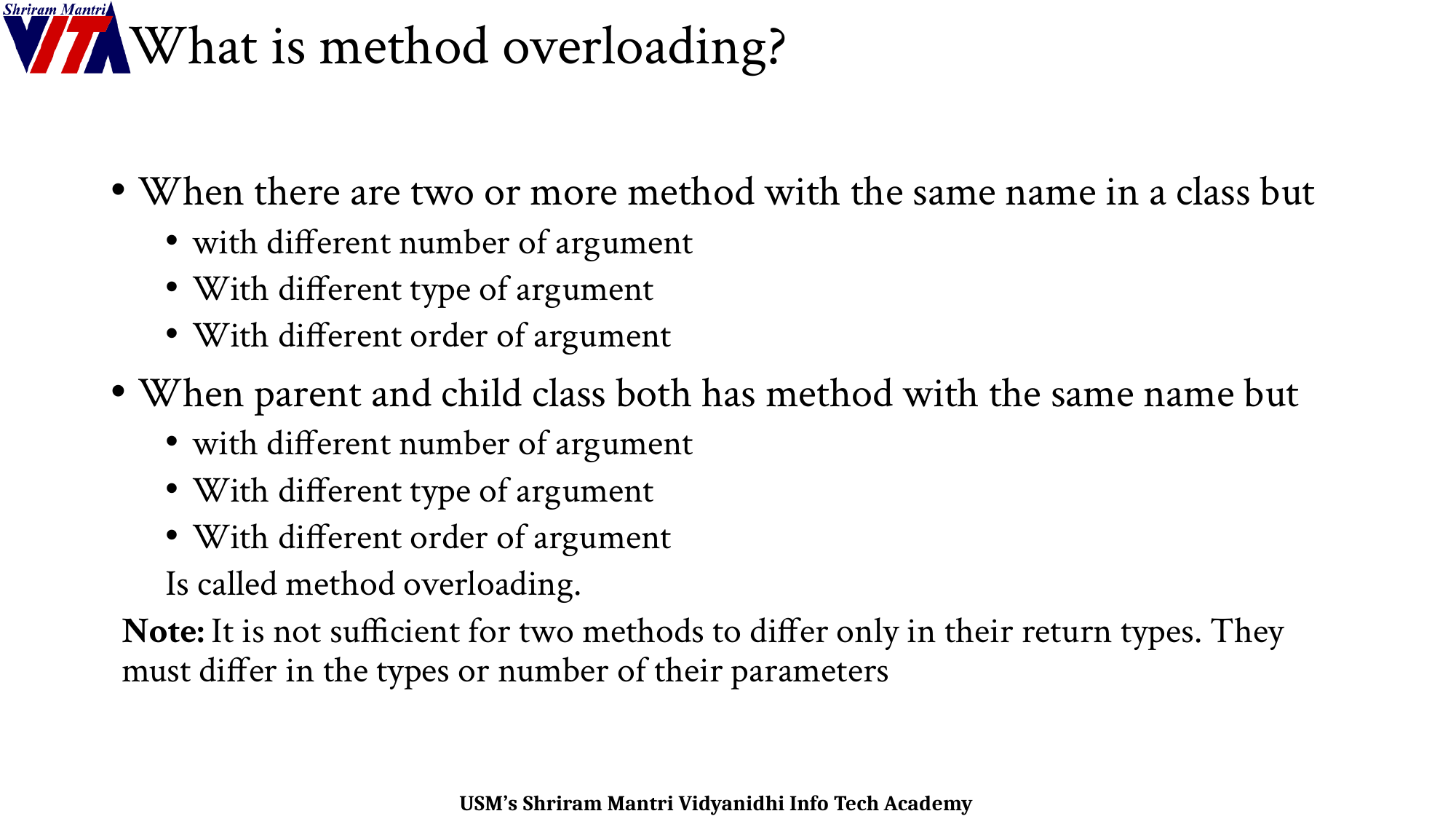

# What is method overloading?
When there are two or more method with the same name in a class but
with different number of argument
With different type of argument
With different order of argument
When parent and child class both has method with the same name but
with different number of argument
With different type of argument
With different order of argument
Is called method overloading.
Note: It is not sufficient for two methods to differ only in their return types. They must differ in the types or number of their parameters